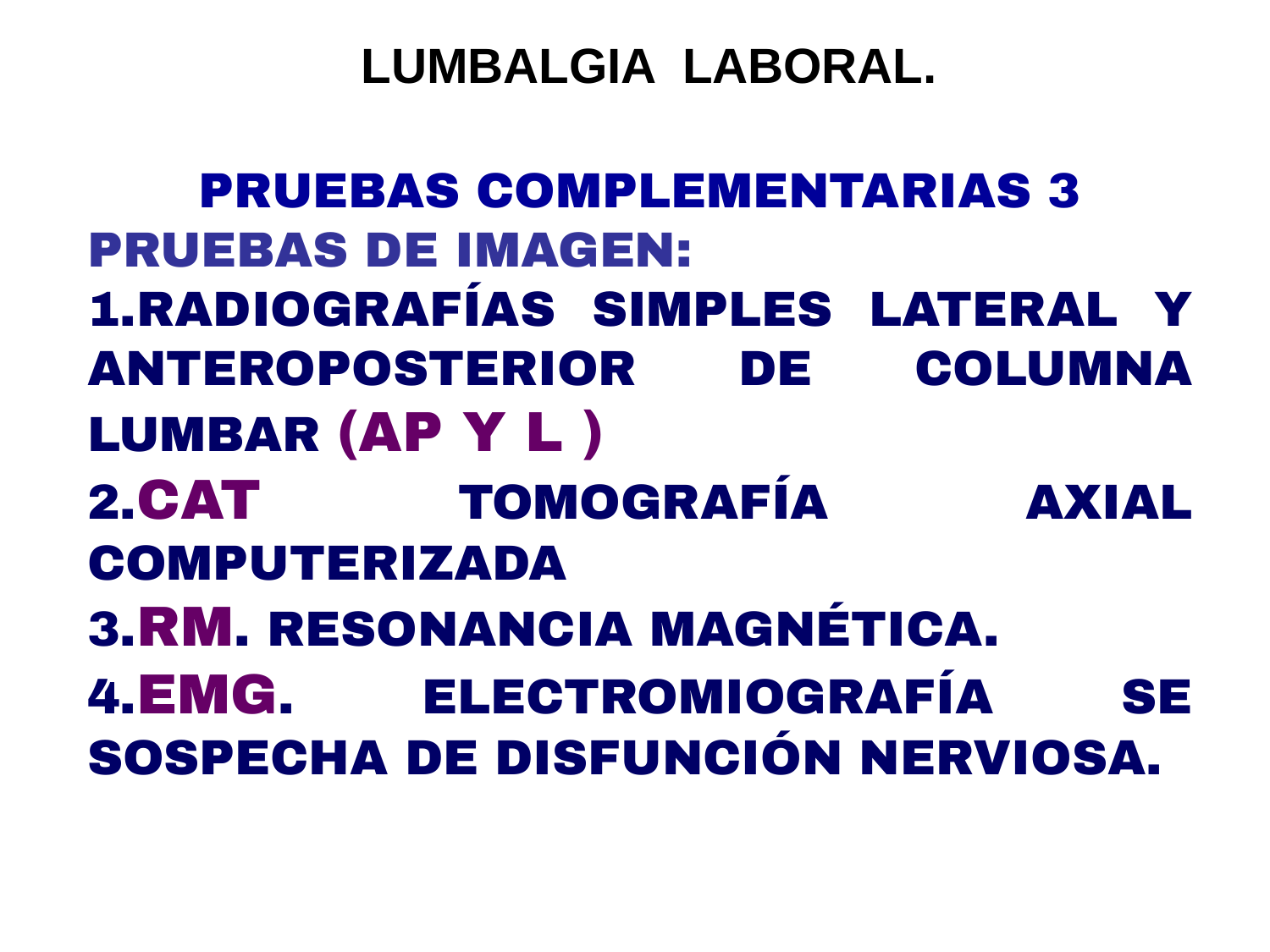

# LUMBALGIA  LABORAL.
PRUEBAS COMPLEMENTARIAS 3
PRUEBAS DE IMAGEN:
1.RADIOGRAFÍAS SIMPLES LATERAL Y ANTEROPOSTERIOR DE COLUMNA LUMBAR (AP Y L )
2.CAT TOMOGRAFÍA AXIAL COMPUTERIZADA
3.RM. RESONANCIA MAGNÉTICA.
4.EMG. ELECTROMIOGRAFÍA SE SOSPECHA DE DISFUNCIÓN NERVIOSA.